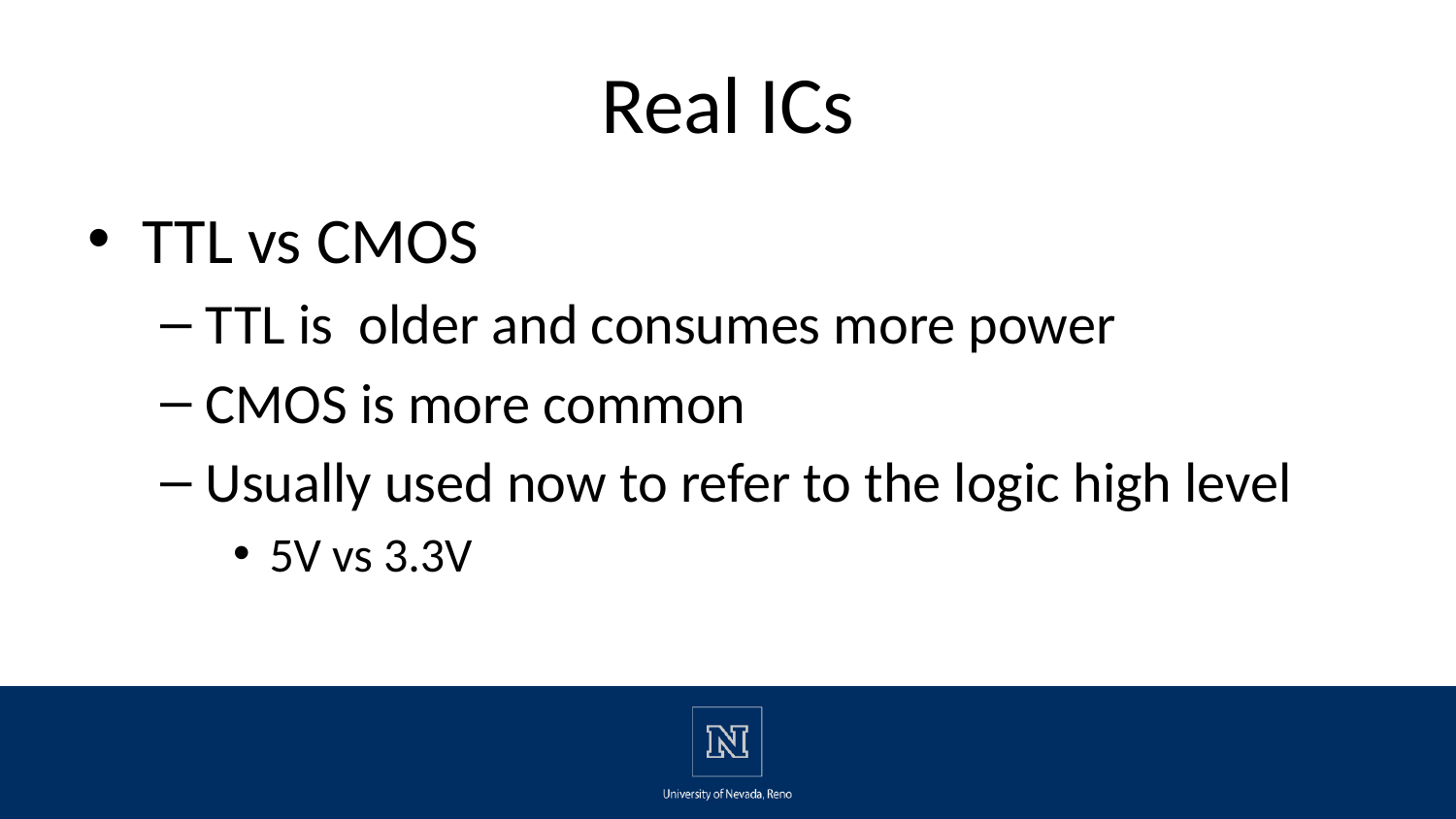

# Real ICs
TTL vs CMOS
TTL is  older and consumes more power
CMOS is more common
Usually used now to refer to the logic high level
5V vs 3.3V